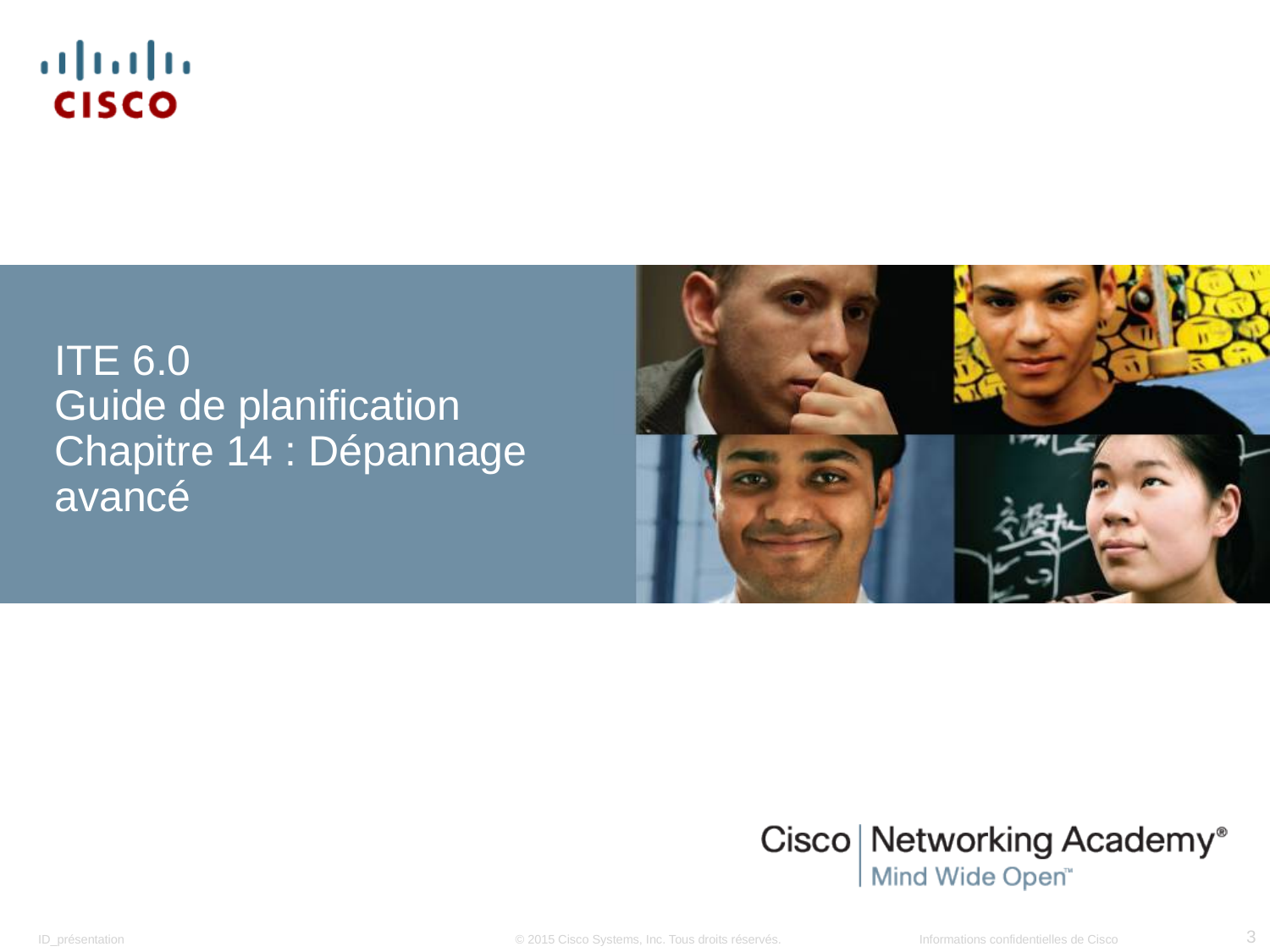

ITE 6.0
Guide de planification
Chapitre 14 : Dépannage avancé